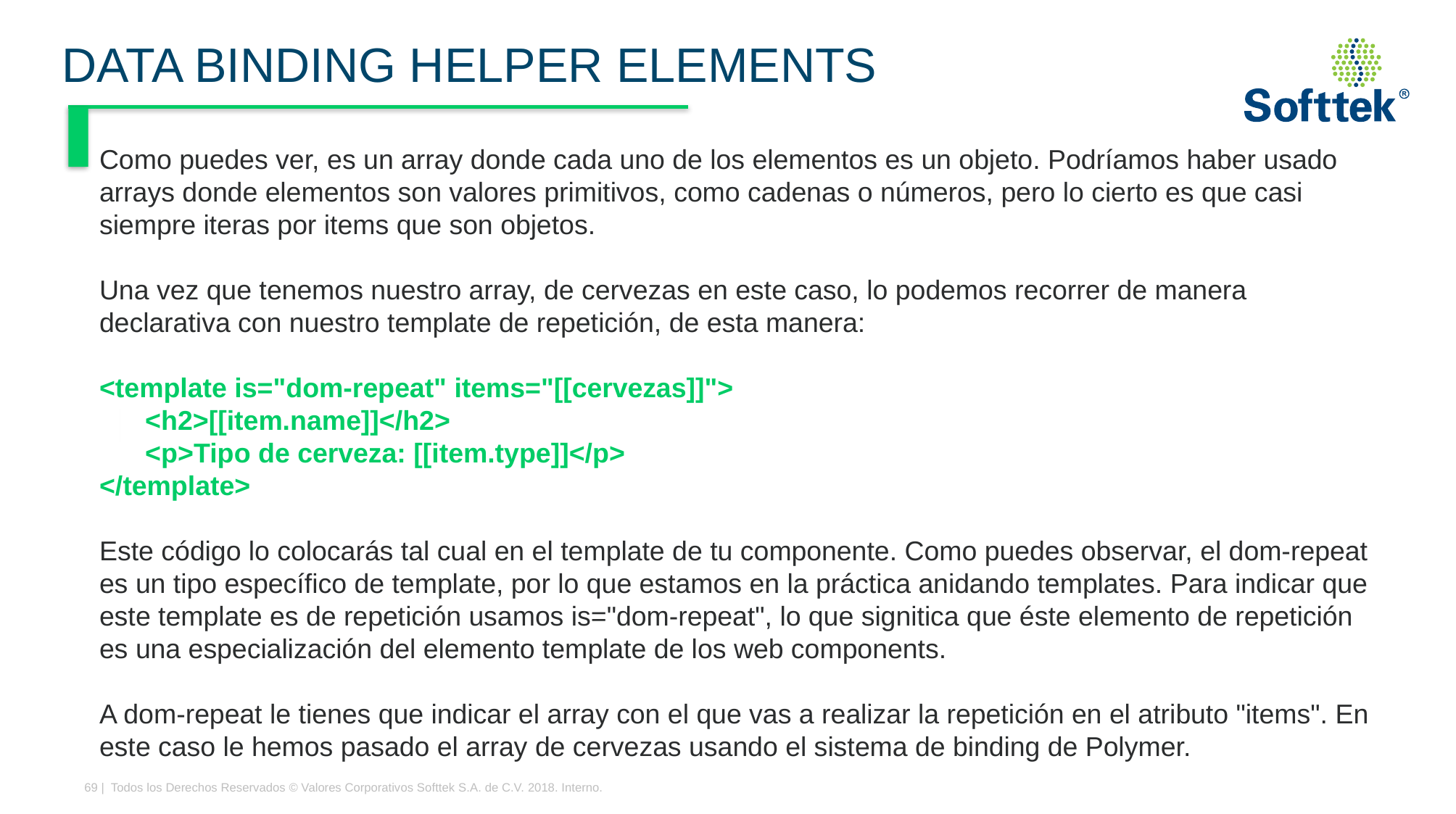

# DATA BINDING HELPER ELEMENTS

Como puedes ver, es un array donde cada uno de los elementos es un objeto. Podríamos haber usado arrays donde elementos son valores primitivos, como cadenas o números, pero lo cierto es que casi siempre iteras por items que son objetos.

Una vez que tenemos nuestro array, de cervezas en este caso, lo podemos recorrer de manera declarativa con nuestro template de repetición, de esta manera:

<template is="dom-repeat" items="[[cervezas]]">
      <h2>[[item.name]]</h2>
      <p>Tipo de cerveza: [[item.type]]</p>
</template>

Este código lo colocarás tal cual en el template de tu componente. Como puedes observar, el dom-repeat es un tipo específico de template, por lo que estamos en la práctica anidando templates. Para indicar que este template es de repetición usamos is="dom-repeat", lo que signitica que éste elemento de repetición es una especialización del elemento template de los web components.

A dom-repeat le tienes que indicar el array con el que vas a realizar la repetición en el atributo "items". En este caso le hemos pasado el array de cervezas usando el sistema de binding de Polymer.